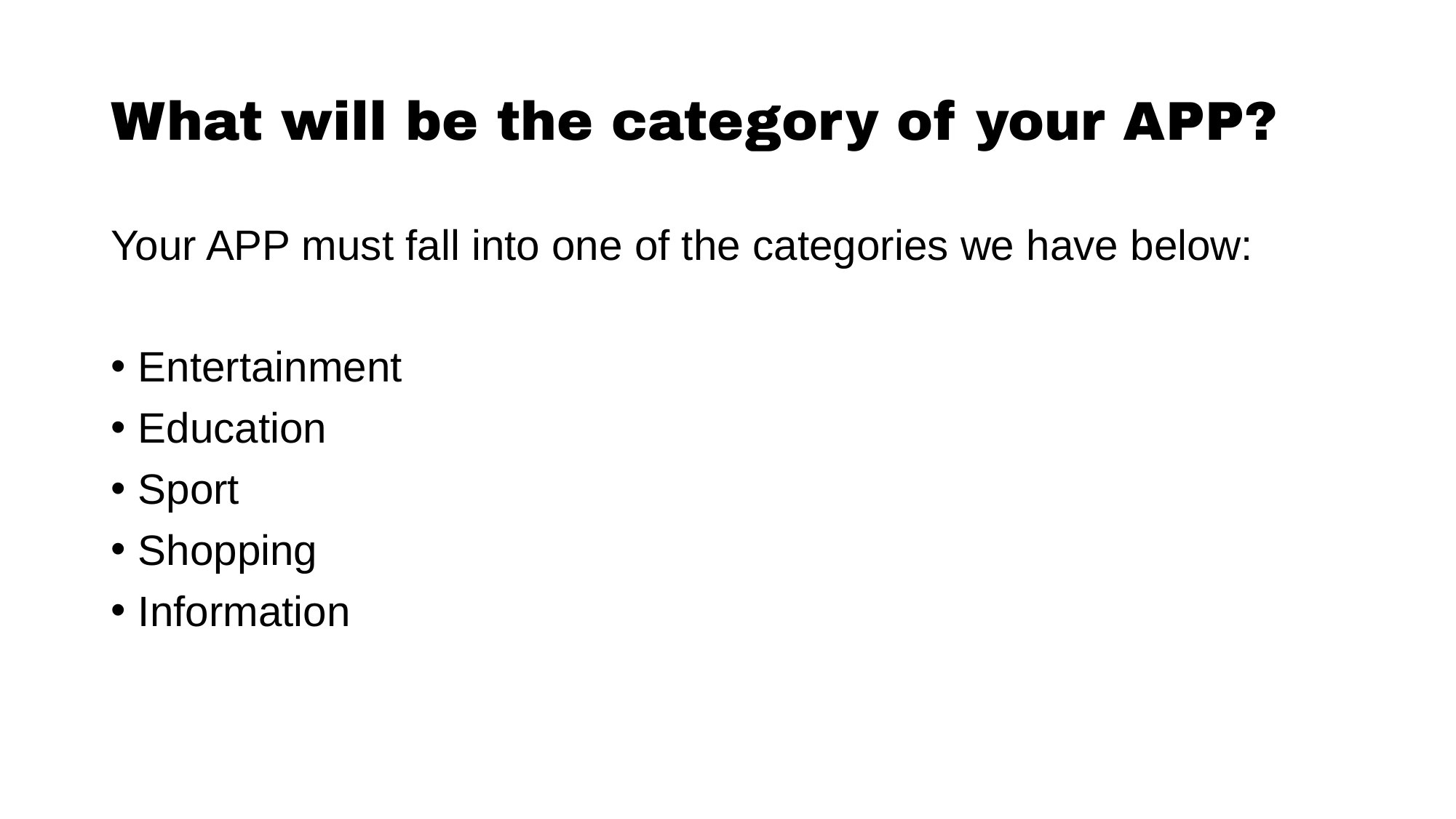

# What will be the category of your APP?
Your APP must fall into one of the categories we have below:

Entertainment
Education
Sport
Shopping
Information